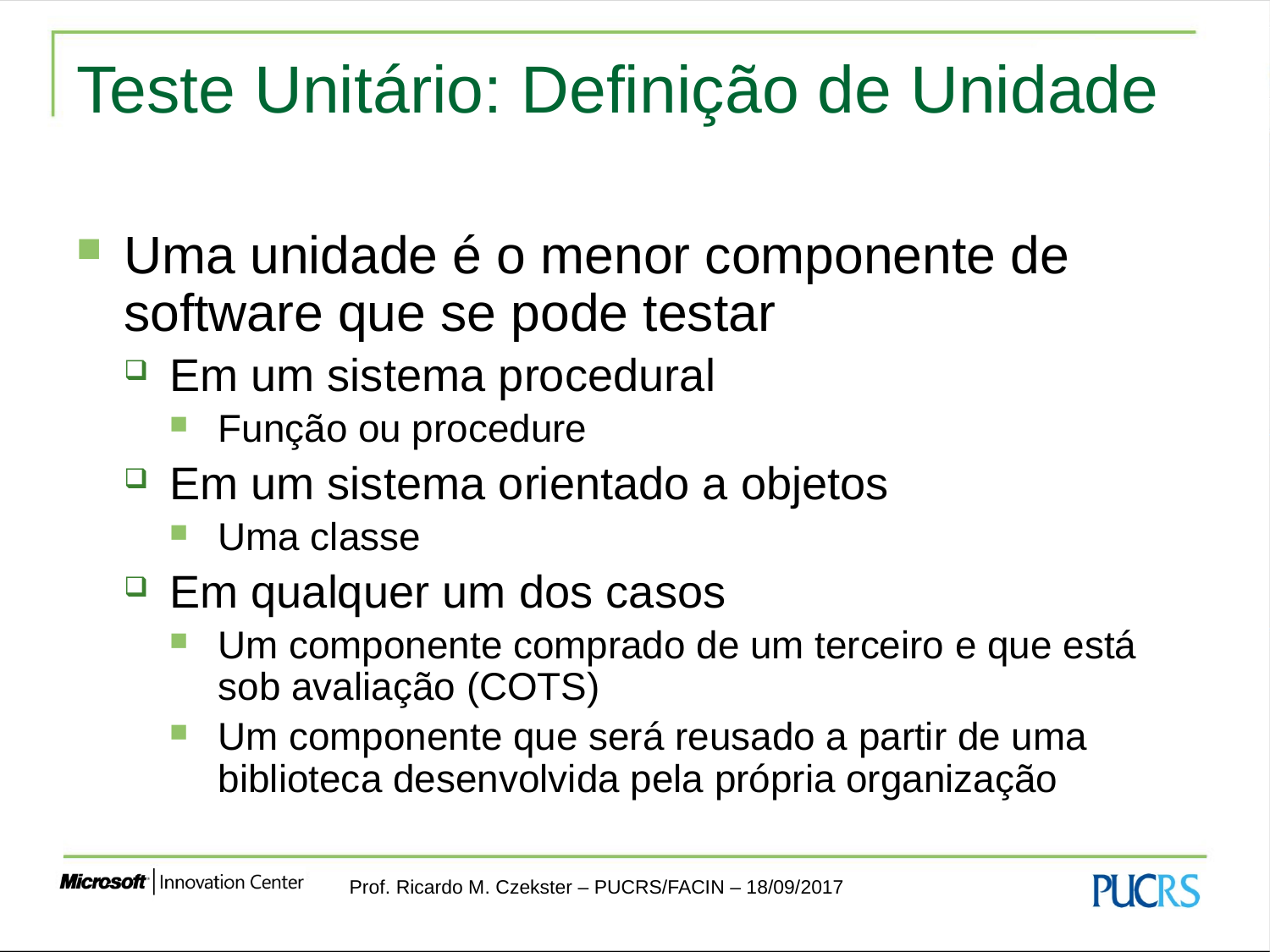

# Teste Unitário: Definição de Unidade
Uma unidade é o menor componente de software que se pode testar
Em um sistema procedural
Função ou procedure
Em um sistema orientado a objetos
Uma classe
Em qualquer um dos casos
Um componente comprado de um terceiro e que está sob avaliação (COTS)
Um componente que será reusado a partir de uma biblioteca desenvolvida pela própria organização